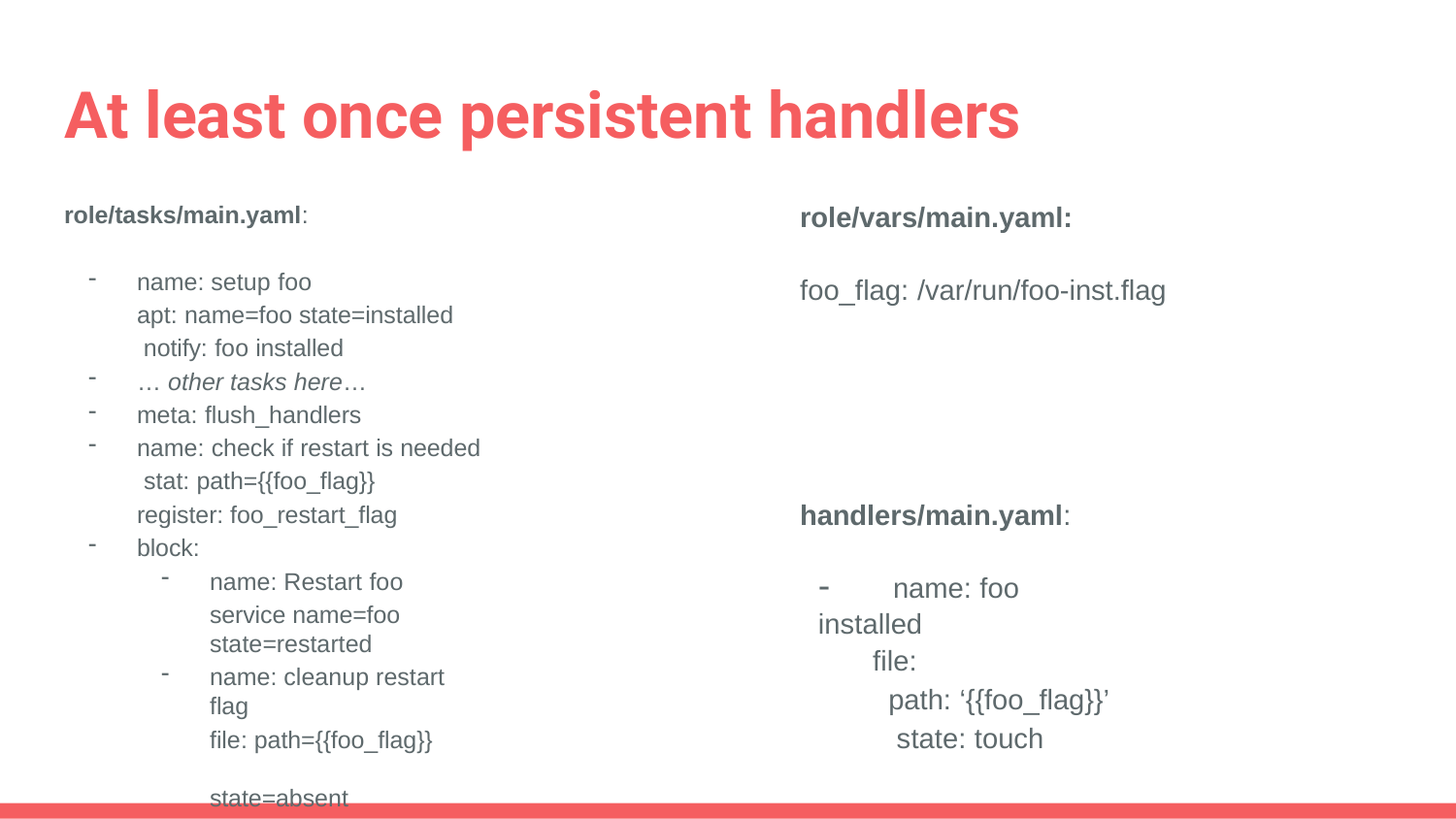

# At least once persistent handlers
role/vars/main.yaml:

foo_flag: /var/run/foo-inst.flag
role/tasks/main.yaml:

name: setup foo
apt: name=foo state=installed  notify: foo installed
… other tasks here…
meta: flush_handlers
name: check if restart is needed  stat: path={{foo_flag}}
register: foo_restart_flag
block:
name: Restart foo
service name=foo state=restarted
name: cleanup restart flag
file: path={{foo_flag}}	state=absent

when: foo_restart_flag.stat.exists
handlers/main.yaml:

-	name: foo installed
file:
path: ‘{{foo_flag}}’  state: touch